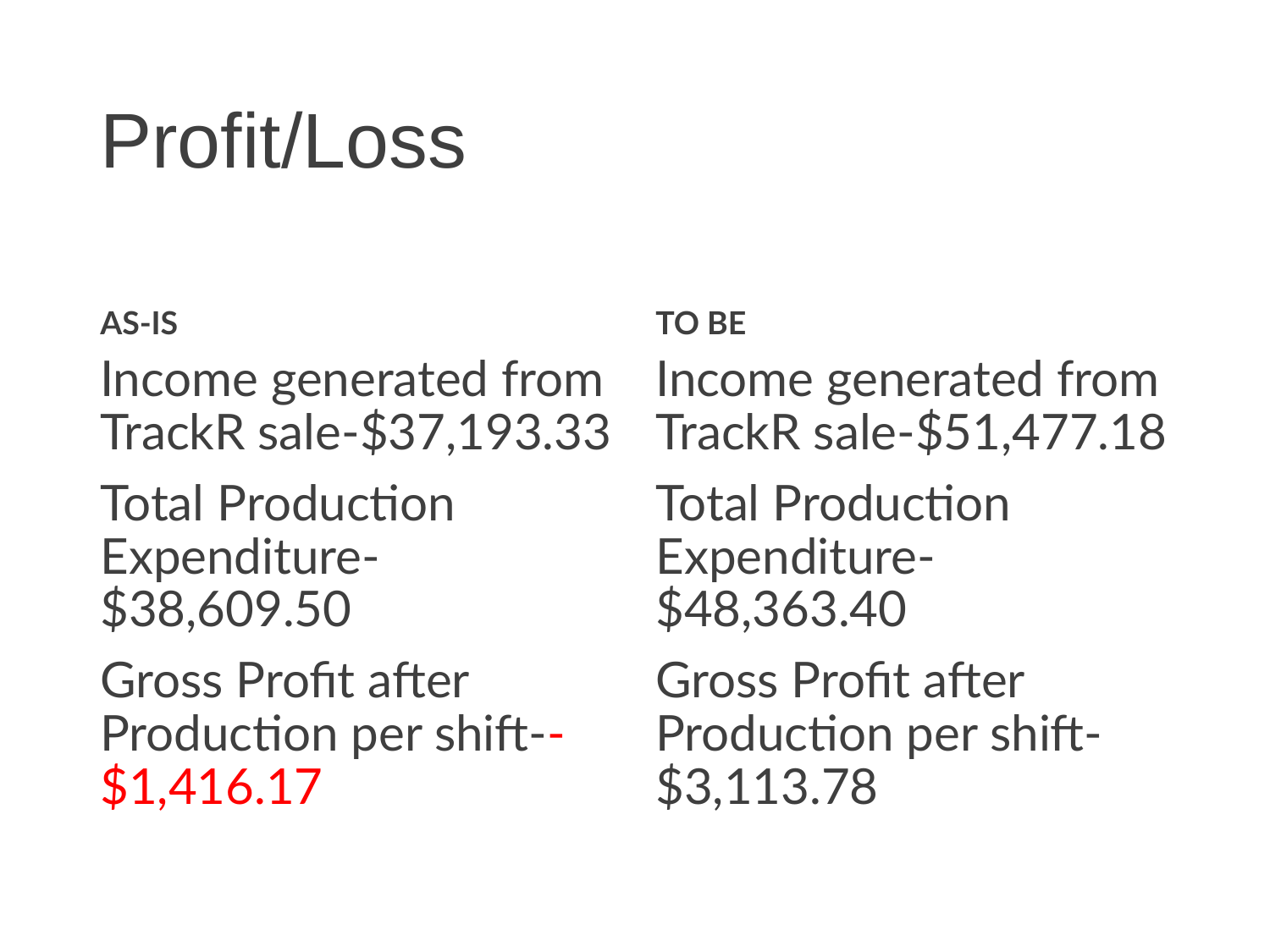

# Profit/Loss
AS-IS
TO BE
Income generated from TrackR sale-$37,193.33
Total Production Expenditure-$38,609.50
Gross Profit after Production per shift--$1,416.17
Income generated from TrackR sale-$51,477.18
Total Production Expenditure-$48,363.40
Gross Profit after Production per shift-$3,113.78